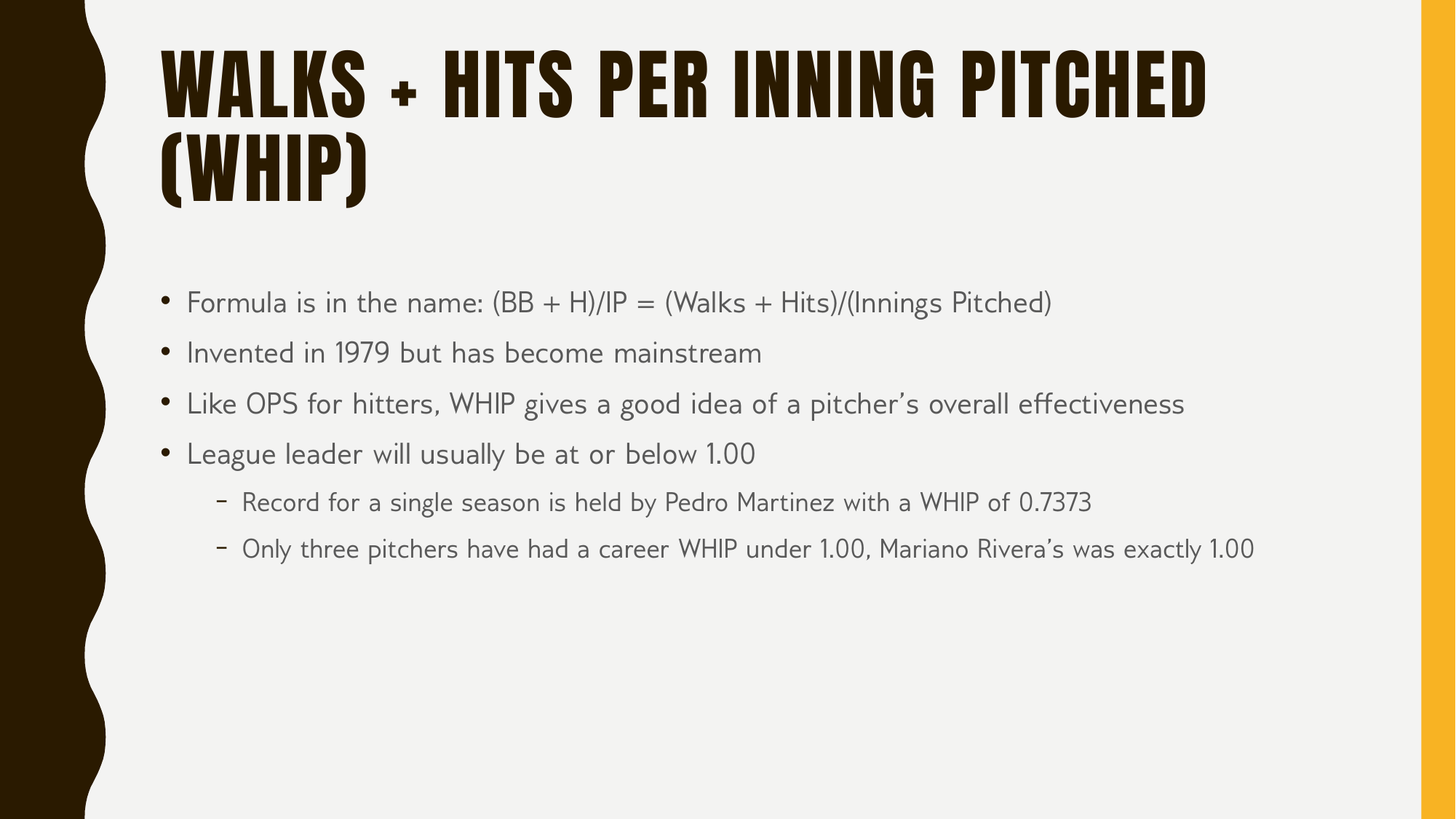

# Walks + Hits Per Inning Pitched (WHIP)
Formula is in the name: (BB + H)/IP = (Walks + Hits)/(Innings Pitched)
Invented in 1979 but has become mainstream
Like OPS for hitters, WHIP gives a good idea of a pitcher’s overall effectiveness
League leader will usually be at or below 1.00
Record for a single season is held by Pedro Martinez with a WHIP of 0.7373
Only three pitchers have had a career WHIP under 1.00, Mariano Rivera’s was exactly 1.00